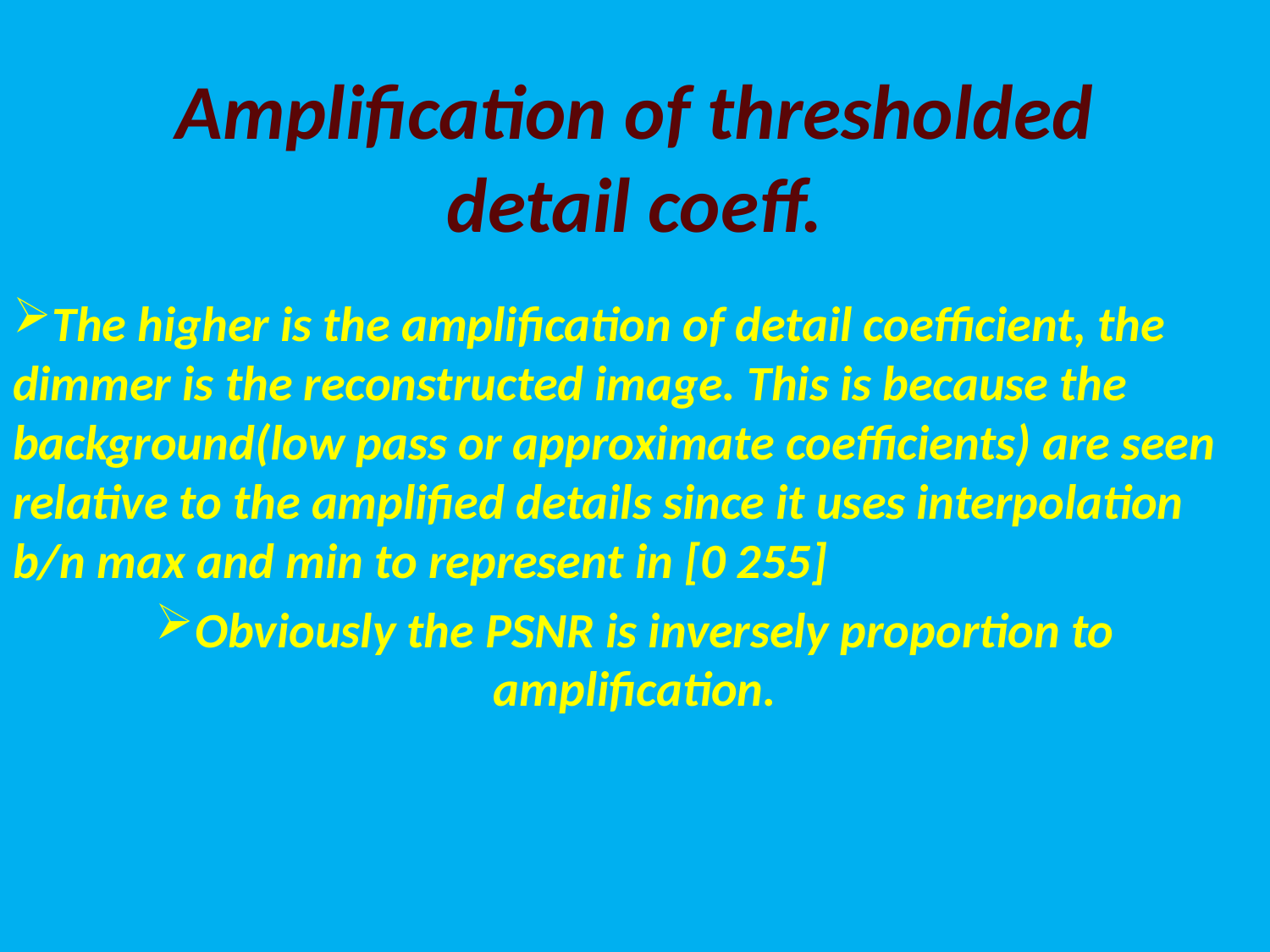

# Amplification of thresholded detail coeff.
The higher is the amplification of detail coefficient, the dimmer is the reconstructed image. This is because the background(low pass or approximate coefficients) are seen relative to the amplified details since it uses interpolation b/n max and min to represent in [0 255]
Obviously the PSNR is inversely proportion to amplification.